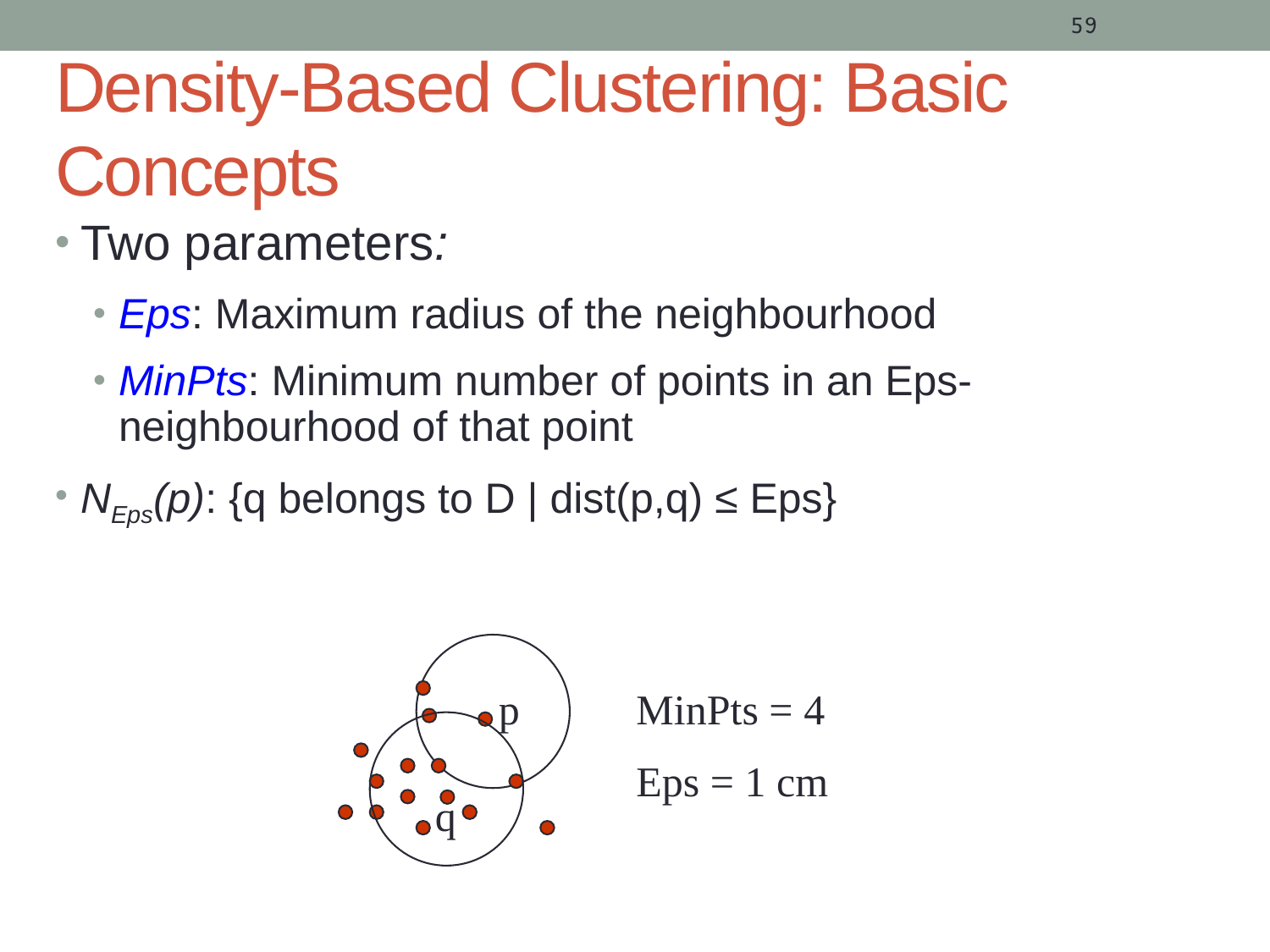

59
# Density-Based Clustering: Basic Concepts
Two parameters:
Eps: Maximum radius of the neighbourhood
MinPts: Minimum number of points in an Eps-neighbourhood of that point
NEps(p): {q belongs to D | dist(p,q) ≤ Eps}

p

q

MinPts = 4
Eps = 1 cm